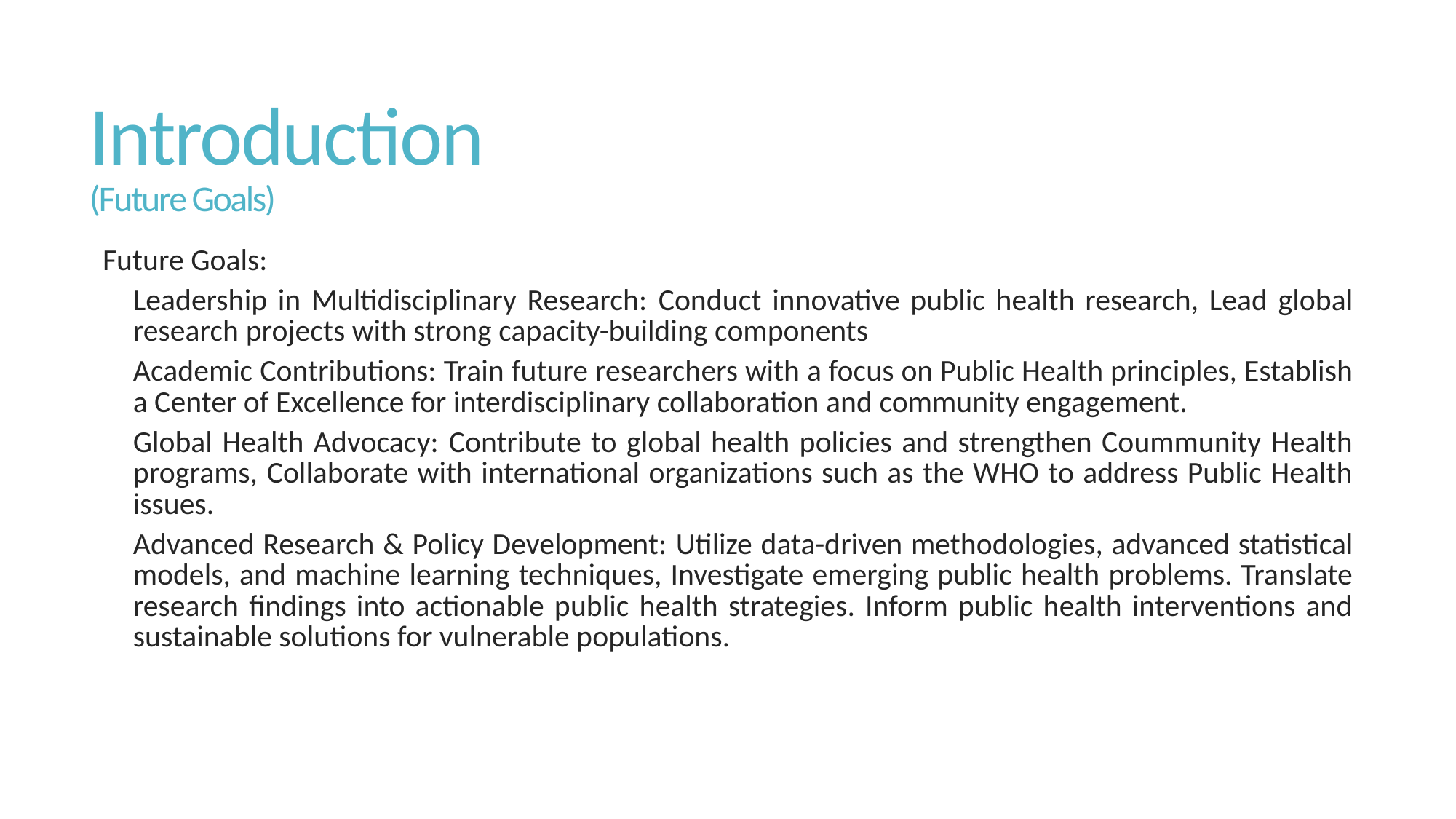

# Introduction (Future Goals)
Future Goals:
Leadership in Multidisciplinary Research: Conduct innovative public health research, Lead global research projects with strong capacity-building components
Academic Contributions: Train future researchers with a focus on Public Health principles, Establish a Center of Excellence for interdisciplinary collaboration and community engagement.
Global Health Advocacy: Contribute to global health policies and strengthen Coummunity Health programs, Collaborate with international organizations such as the WHO to address Public Health issues.
Advanced Research & Policy Development: Utilize data-driven methodologies, advanced statistical models, and machine learning techniques, Investigate emerging public health problems. Translate research findings into actionable public health strategies. Inform public health interventions and sustainable solutions for vulnerable populations.